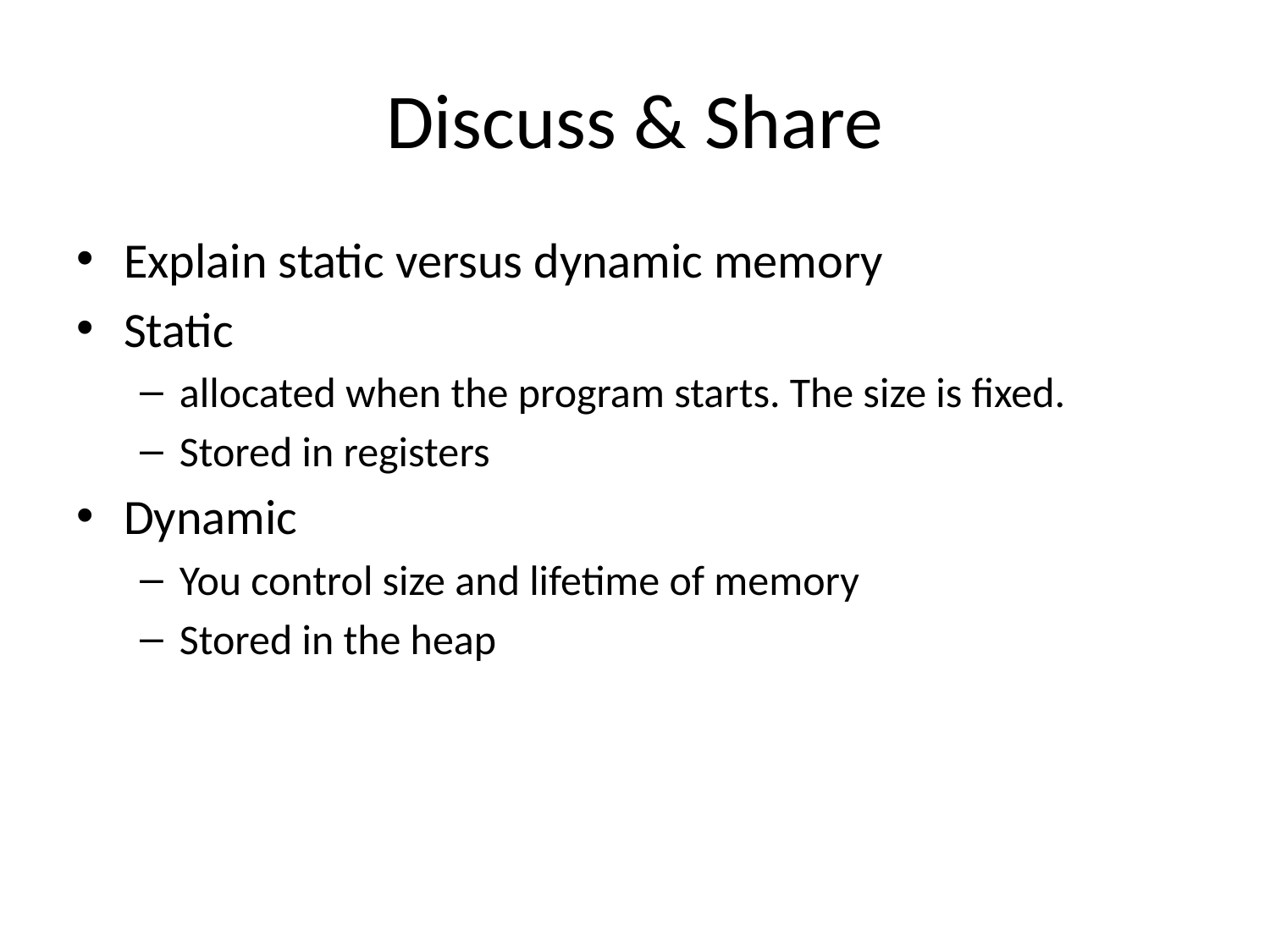

# Discuss & Share
Explain static versus dynamic memory
Static
allocated when the program starts. The size is fixed.
Stored in registers
Dynamic
You control size and lifetime of memory
Stored in the heap